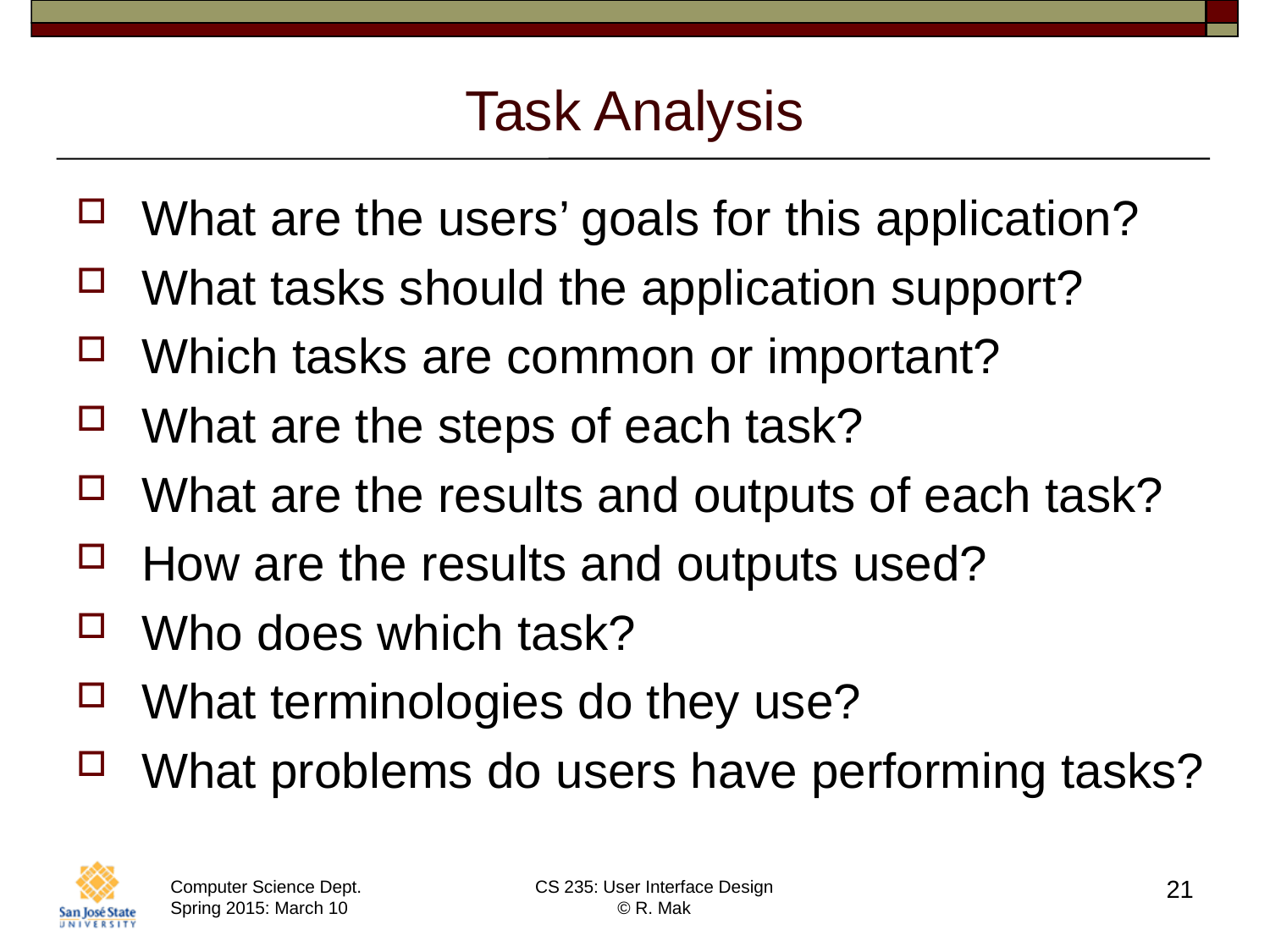

# Task Analysis
What are the users’ goals for this application?
What tasks should the application support?
Which tasks are common or important?
What are the steps of each task?
What are the results and outputs of each task?
How are the results and outputs used?
Who does which task?
What terminologies do they use?
What problems do users have performing tasks?
21